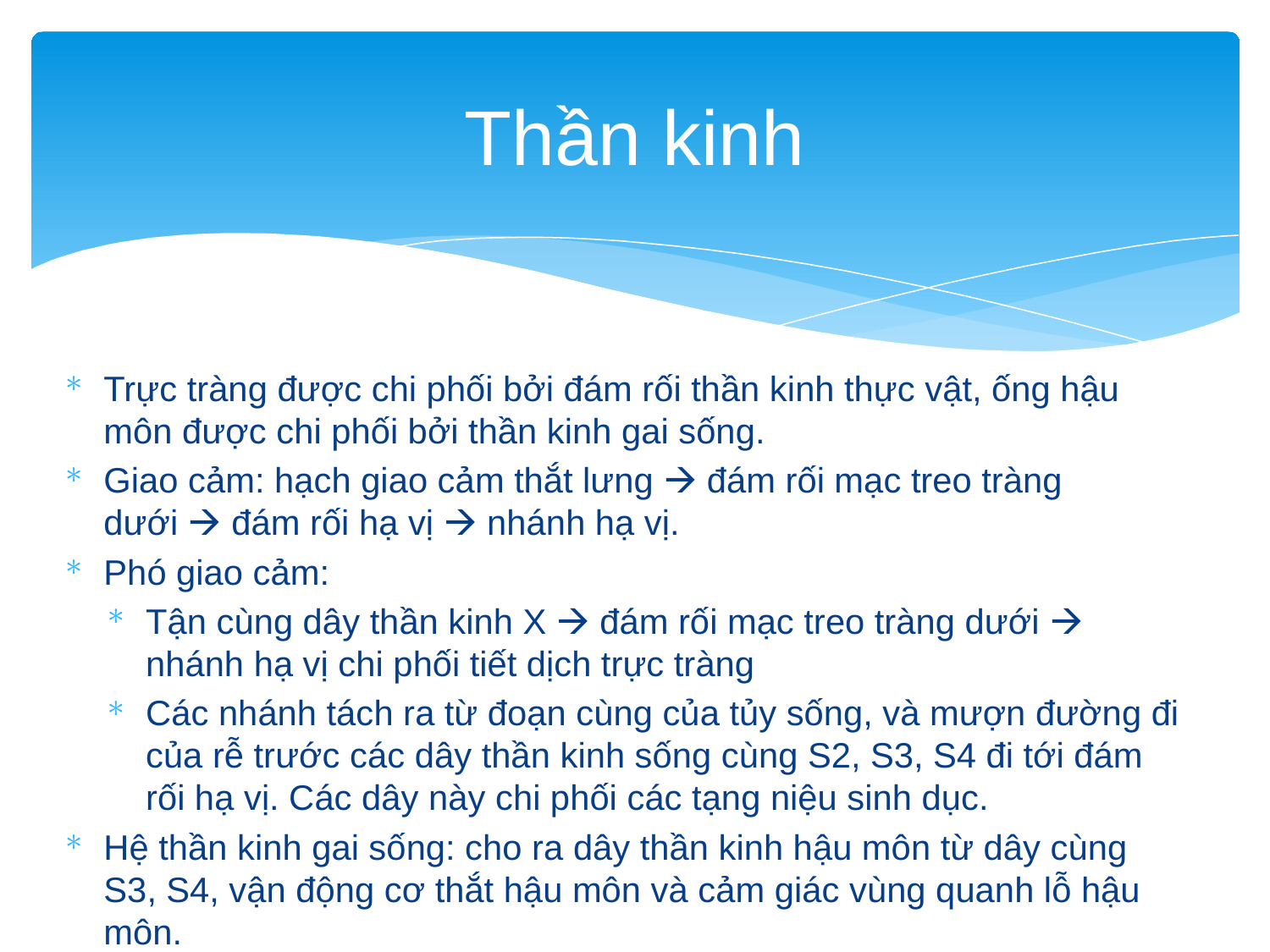

# Thần kinh
Trực tràng được chi phối bởi đám rối thần kinh thực vật, ống hậu môn được chi phối bởi thần kinh gai sống.
Giao cảm: hạch giao cảm thắt lưng 🡪 đám rối mạc treo tràng dưới 🡪 đám rối hạ vị 🡪 nhánh hạ vị.
Phó giao cảm:
Tận cùng dây thần kinh X 🡪 đám rối mạc treo tràng dưới 🡪 nhánh hạ vị chi phối tiết dịch trực tràng
Các nhánh tách ra từ đoạn cùng của tủy sống, và mượn đường đi của rễ trước các dây thần kinh sống cùng S2, S3, S4 đi tới đám rối hạ vị. Các dây này chi phối các tạng niệu sinh dục.
Hệ thần kinh gai sống: cho ra dây thần kinh hậu môn từ dây cùng S3, S4, vận động cơ thắt hậu môn và cảm giác vùng quanh lỗ hậu môn.